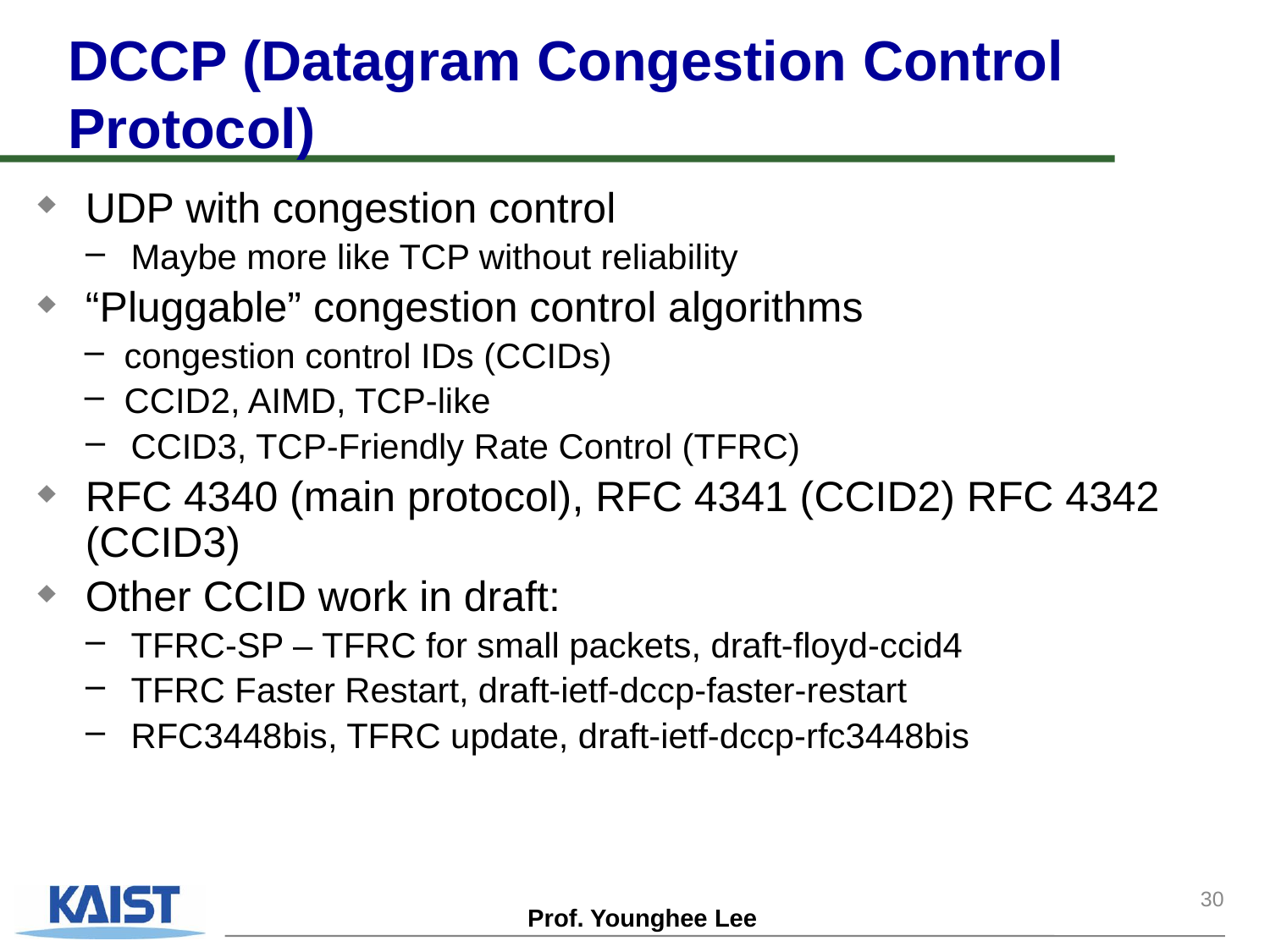

# DCCP (Datagram Congestion Control Protocol)
UDP with congestion control
Maybe more like TCP without reliability
“Pluggable” congestion control algorithms
congestion control IDs (CCIDs)
CCID2, AIMD, TCP-like
CCID3, TCP-Friendly Rate Control (TFRC)
RFC 4340 (main protocol), RFC 4341 (CCID2) RFC 4342 (CCID3)
Other CCID work in draft:
TFRC-SP – TFRC for small packets, draft-floyd-ccid4
TFRC Faster Restart, draft-ietf-dccp-faster-restart
RFC3448bis, TFRC update, draft-ietf-dccp-rfc3448bis
30